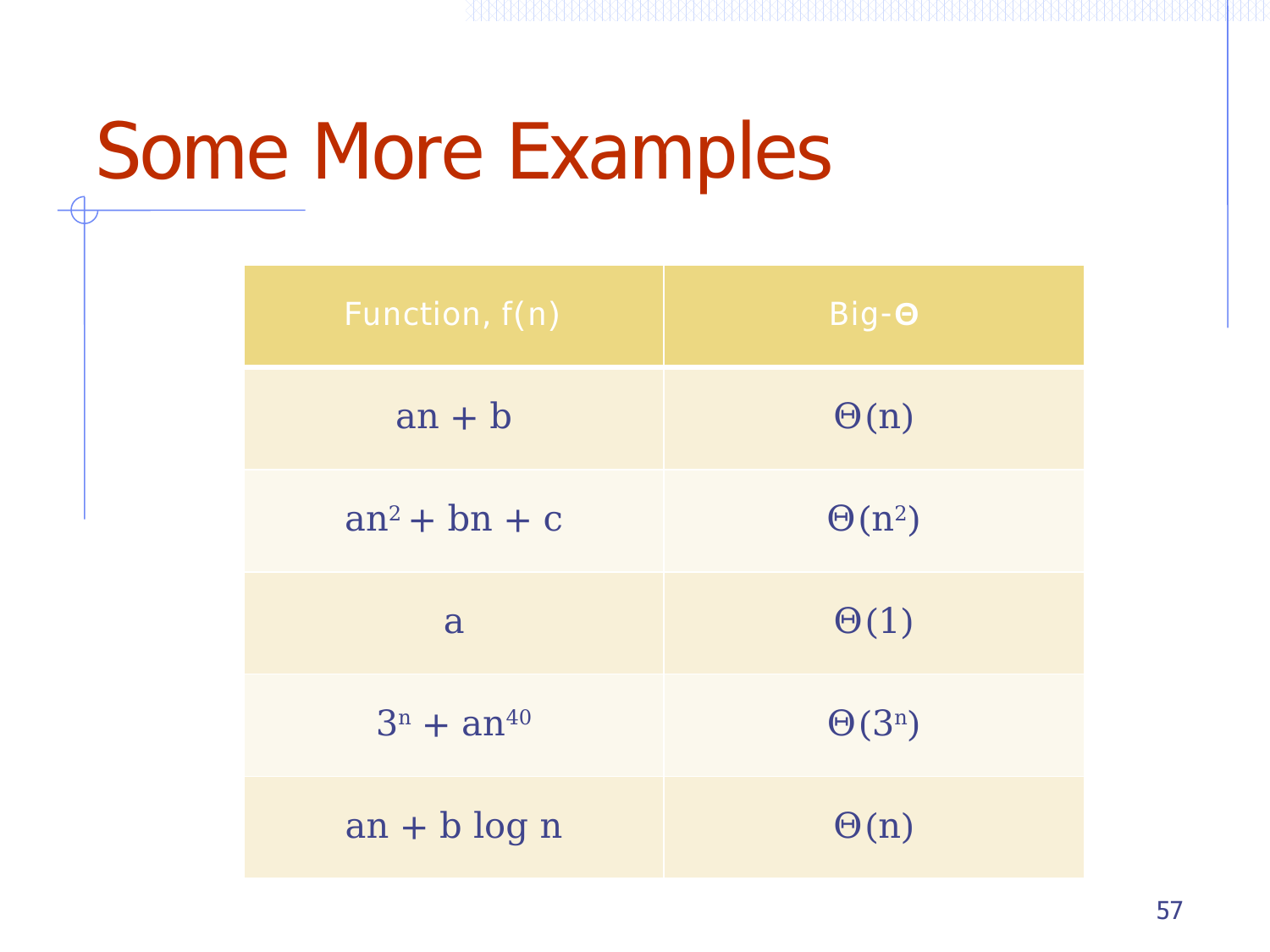

# Some More Examples
| Function, f(n) | Big-Θ |
| --- | --- |
| an + b | Θ(n) |
| an2 + bn + c | Θ(n2) |
| a | Θ(1) |
| 3n + an40 | Θ(3n) |
| an + b log n | Θ(n) |
57